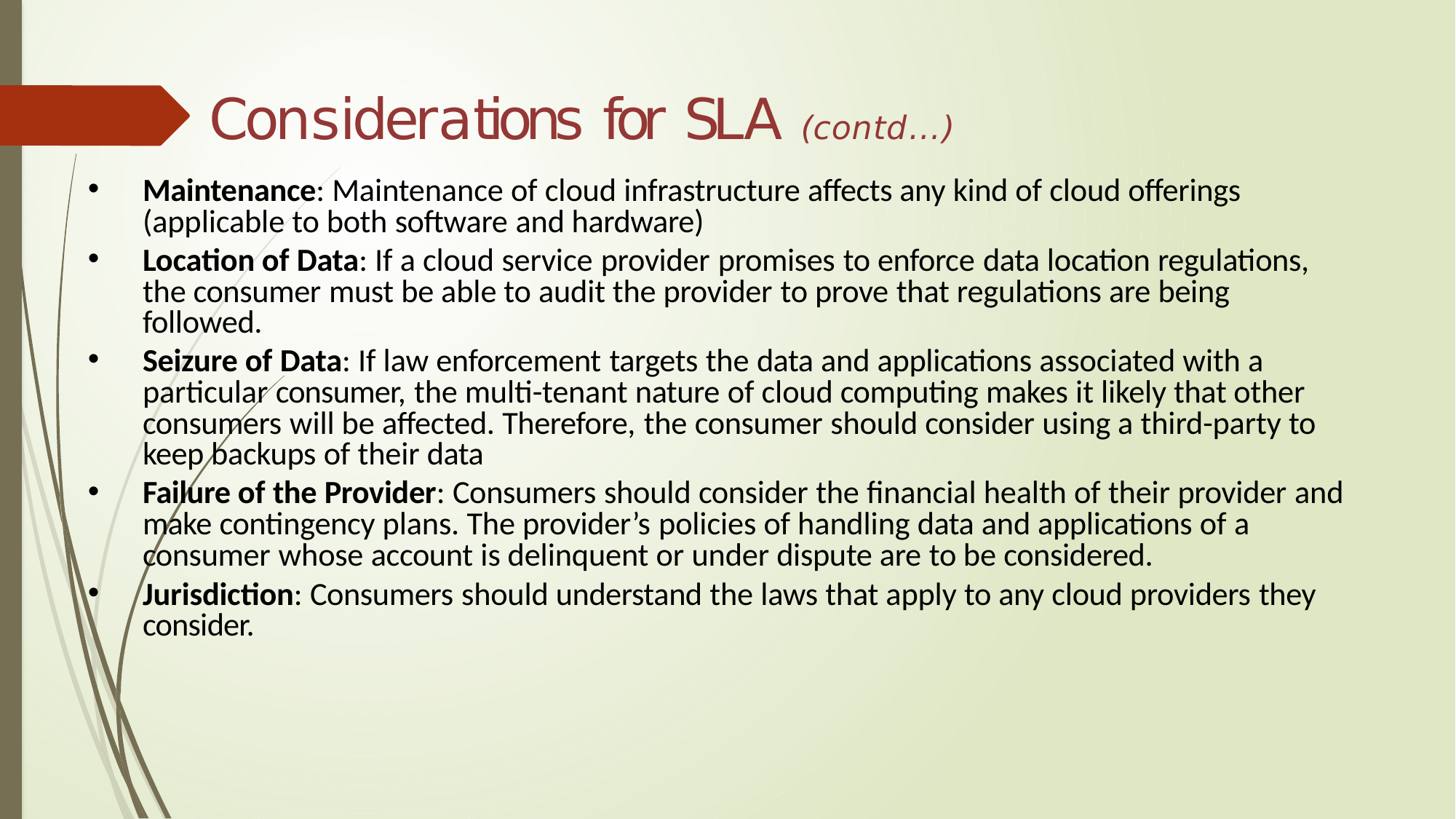

# Considerations for SLA (contd…)
Maintenance: Maintenance of cloud infrastructure affects any kind of cloud offerings  (applicable to both software and hardware)
Location of Data: If a cloud service provider promises to enforce data location regulations,  the consumer must be able to audit the provider to prove that regulations are being  followed.
Seizure of Data: If law enforcement targets the data and applications associated with a  particular consumer, the multi-tenant nature of cloud computing makes it likely that other  consumers will be affected. Therefore, the consumer should consider using a third-party to  keep backups of their data
Failure of the Provider: Consumers should consider the financial health of their provider and  make contingency plans. The provider’s policies of handling data and applications of a  consumer whose account is delinquent or under dispute are to be considered.
Jurisdiction: Consumers should understand the laws that apply to any cloud providers they  consider.
10